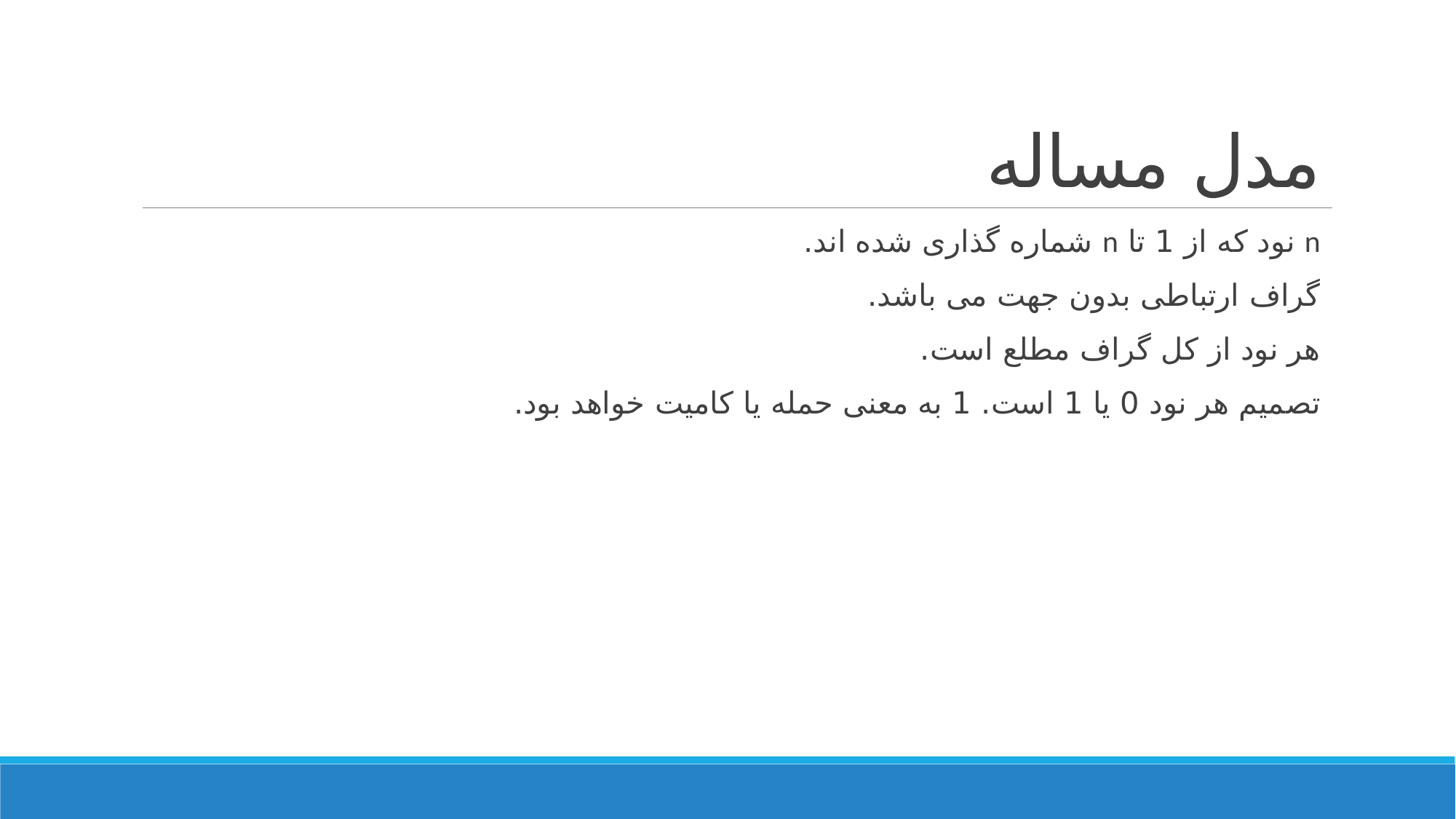

# مدل مساله
n نود که از 1 تا n شماره گذاری شده اند.
گراف ارتباطی بدون جهت می باشد.
هر نود از کل گراف مطلع است.
تصمیم هر نود 0 یا 1 است. 1 به معنی حمله یا کامیت خواهد بود.